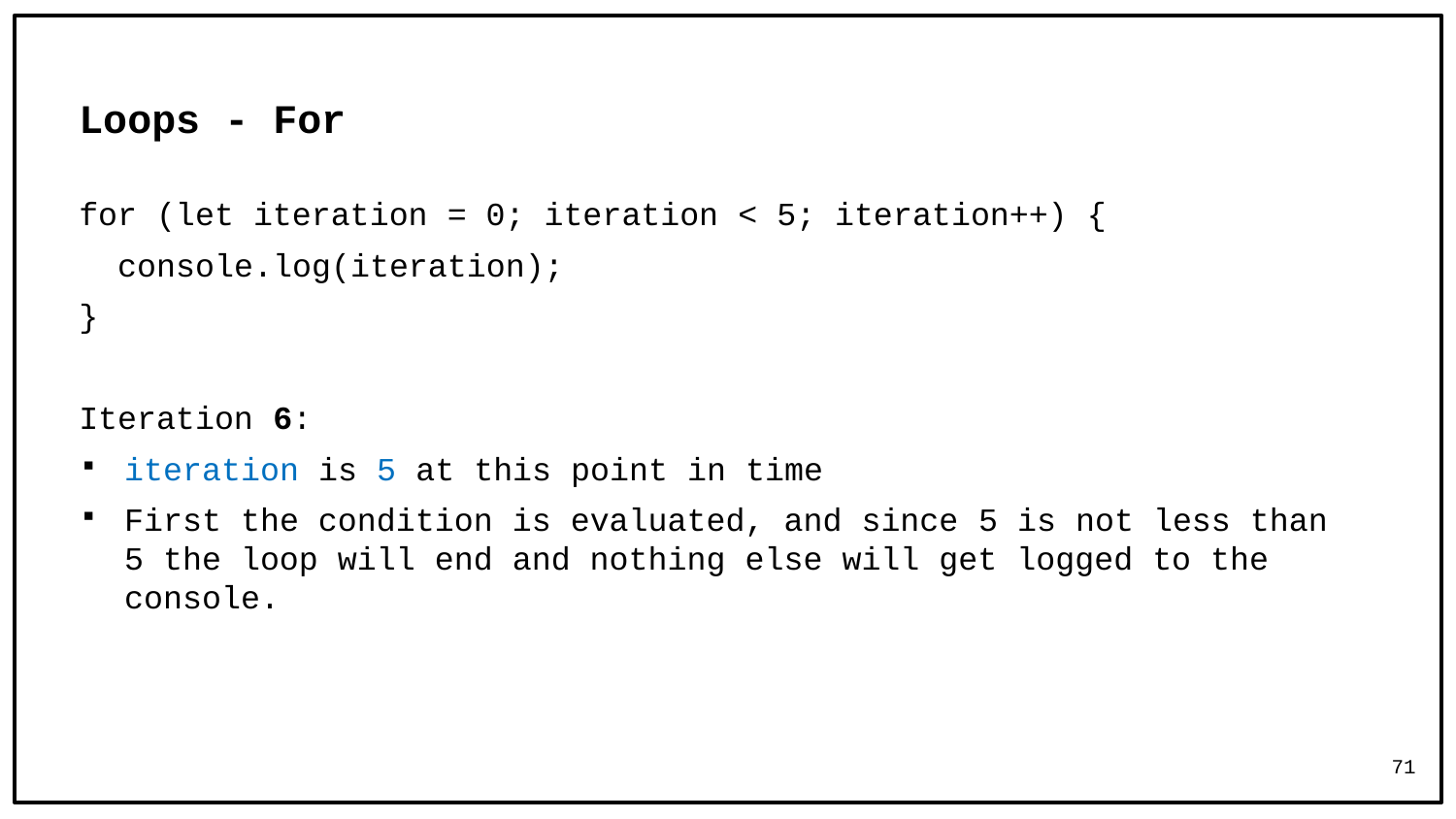

# Loops - For
for (let iteration = 0; iteration < 5; iteration++) {
  console.log(iteration);
}

Iteration 6:
iteration is 5 at this point in time
First the condition is evaluated, and since 5 is not less than 5 the loop will end and nothing else will get logged to the console.
71